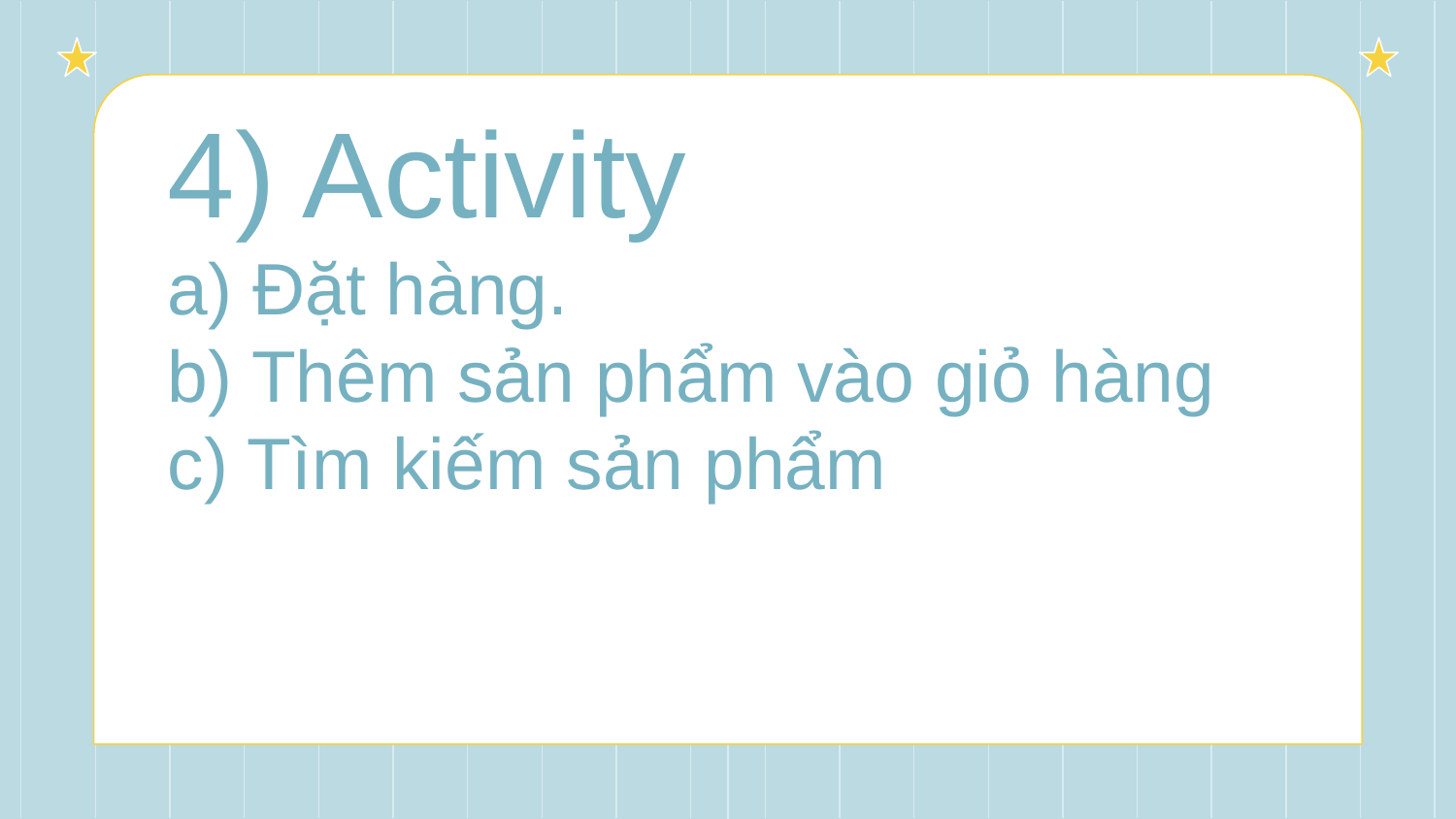

# 4) Activity a) Đặt hàng. b) Thêm sản phẩm vào giỏ hàng c) Tìm kiếm sản phẩm